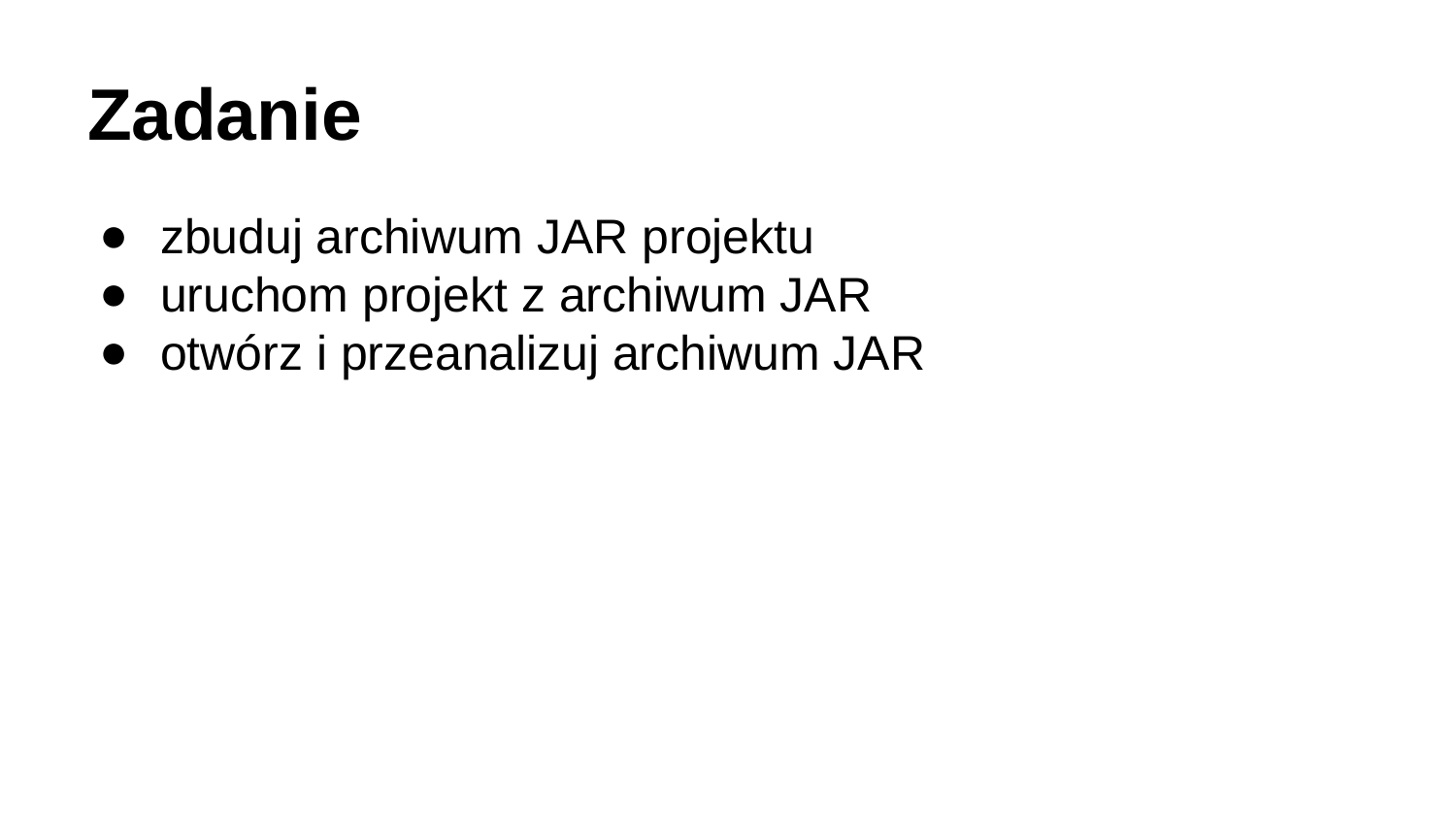

# Zadanie
zbuduj archiwum JAR projektu
uruchom projekt z archiwum JAR
otwórz i przeanalizuj archiwum JAR